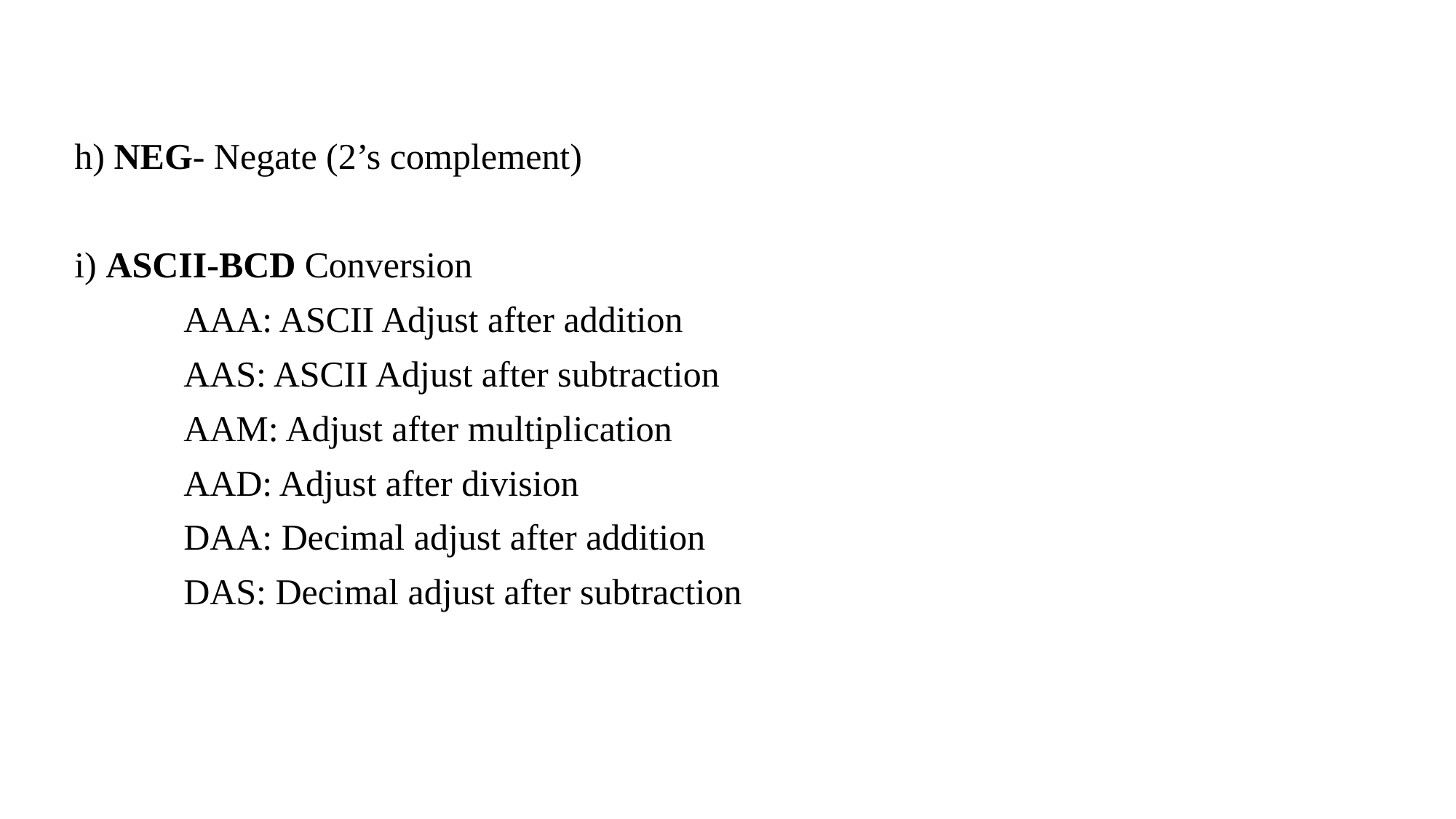

h) NEG- Negate (2’s complement)

i) ASCII-BCD Conversion
	AAA: ASCII Adjust after addition
	AAS: ASCII Adjust after subtraction
	AAM: Adjust after multiplication
	AAD: Adjust after division
	DAA: Decimal adjust after addition
	DAS: Decimal adjust after subtraction